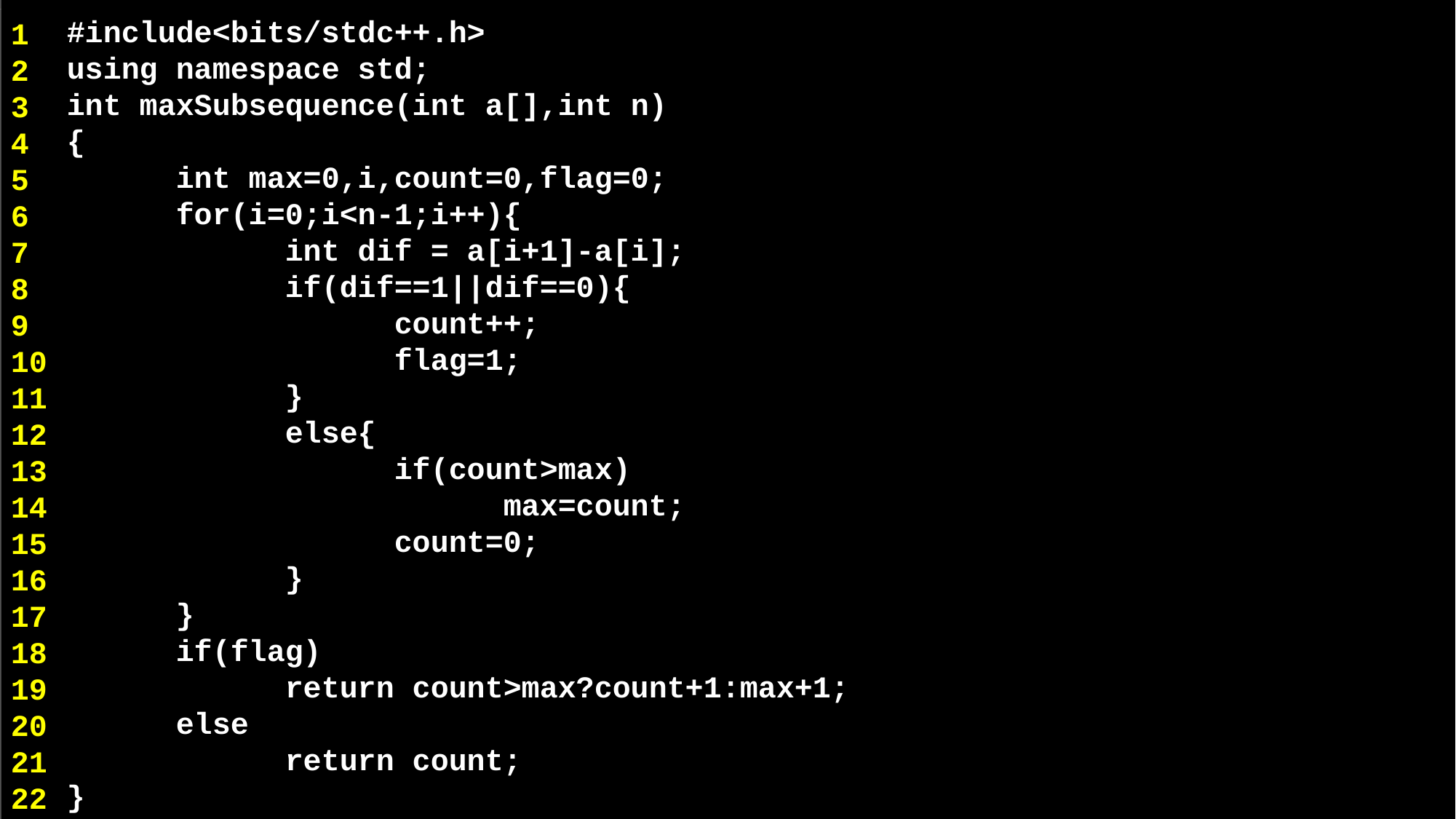

#include<bits/stdc++.h>
using namespace std;
int maxSubsequence(int a[],int n)
{
	int max=0,i,count=0,flag=0;
	for(i=0;i<n-1;i++){
		int dif = a[i+1]-a[i];
		if(dif==1||dif==0){
			count++;
			flag=1;
		}
		else{
			if(count>max)
				max=count;
			count=0;
		}
	}
	if(flag)
		return count>max?count+1:max+1;
	else
		return count;
}

1
2
3
4
5
6
7
8
9
10
11
12
13
14
15
16
17
18
19
20
21
22